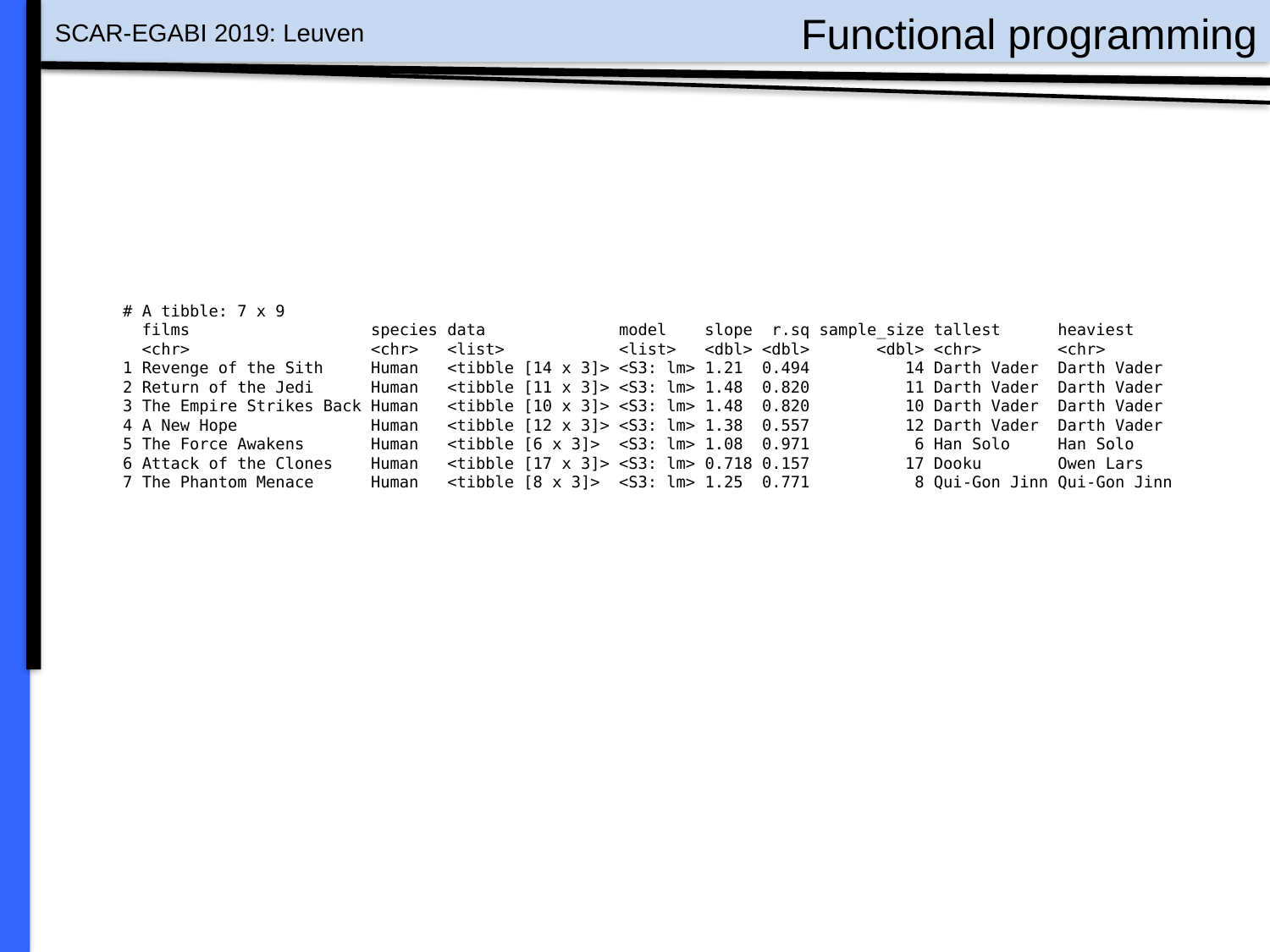

# Functional programming
# A tibble: 7 x 9
  films                   species data              model    slope  r.sq sample_size tallest      heaviest
  <chr>                   <chr>   <list>            <list>   <dbl> <dbl>       <dbl> <chr>        <chr>
1 Revenge of the Sith     Human   <tibble [14 x 3]> <S3: lm> 1.21  0.494          14 Darth Vader  Darth Vader
2 Return of the Jedi      Human   <tibble [11 x 3]> <S3: lm> 1.48  0.820          11 Darth Vader  Darth Vader
3 The Empire Strikes Back Human   <tibble [10 x 3]> <S3: lm> 1.48  0.820          10 Darth Vader  Darth Vader
4 A New Hope              Human   <tibble [12 x 3]> <S3: lm> 1.38  0.557          12 Darth Vader  Darth Vader
5 The Force Awakens       Human   <tibble [6 x 3]>  <S3: lm> 1.08  0.971           6 Han Solo     Han Solo
6 Attack of the Clones    Human   <tibble [17 x 3]> <S3: lm> 0.718 0.157          17 Dooku        Owen Lars
7 The Phantom Menace      Human   <tibble [8 x 3]>  <S3: lm> 1.25  0.771           8 Qui-Gon Jinn Qui-Gon Jinn